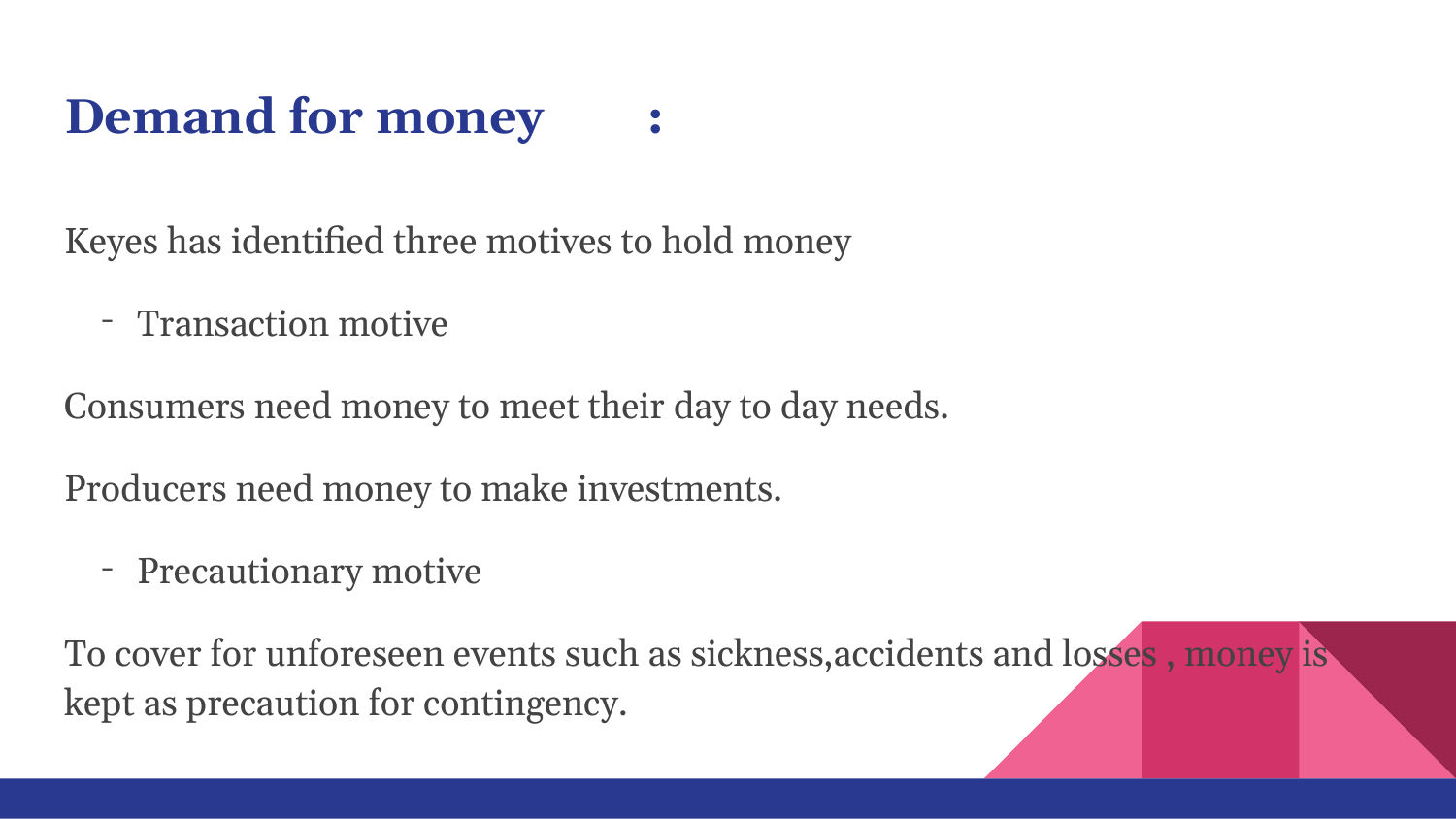

# Demand for money	:
Keyes has identified three motives to hold money
Transaction motive
Consumers need money to meet their day to day needs.
Producers need money to make investments.
Precautionary motive
To cover for unforeseen events such as sickness,accidents and losses , money is kept as precaution for contingency.